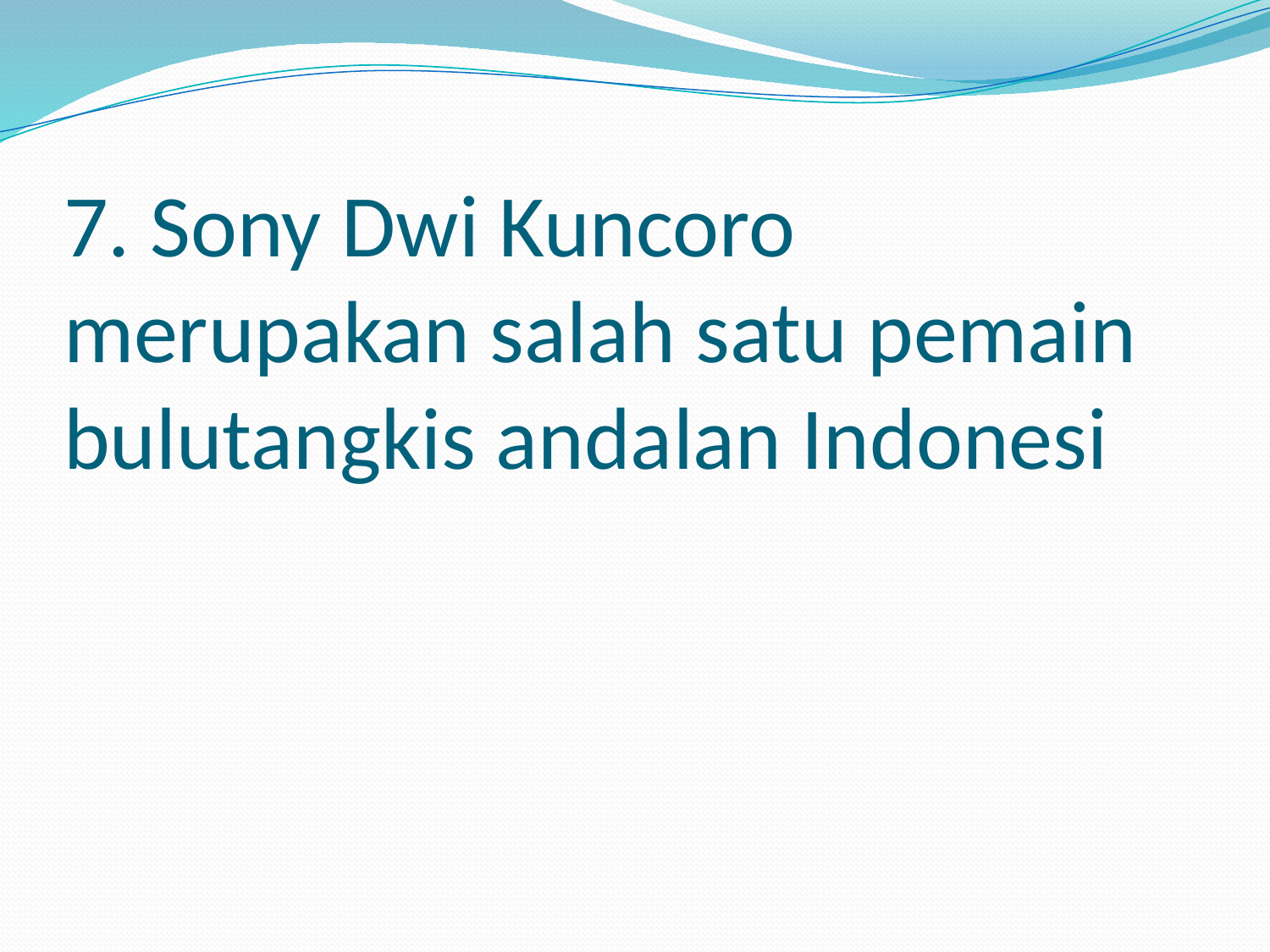

# 7. Sony Dwi Kuncoro merupakan salah satu pemain bulutangkis andalan Indonesi